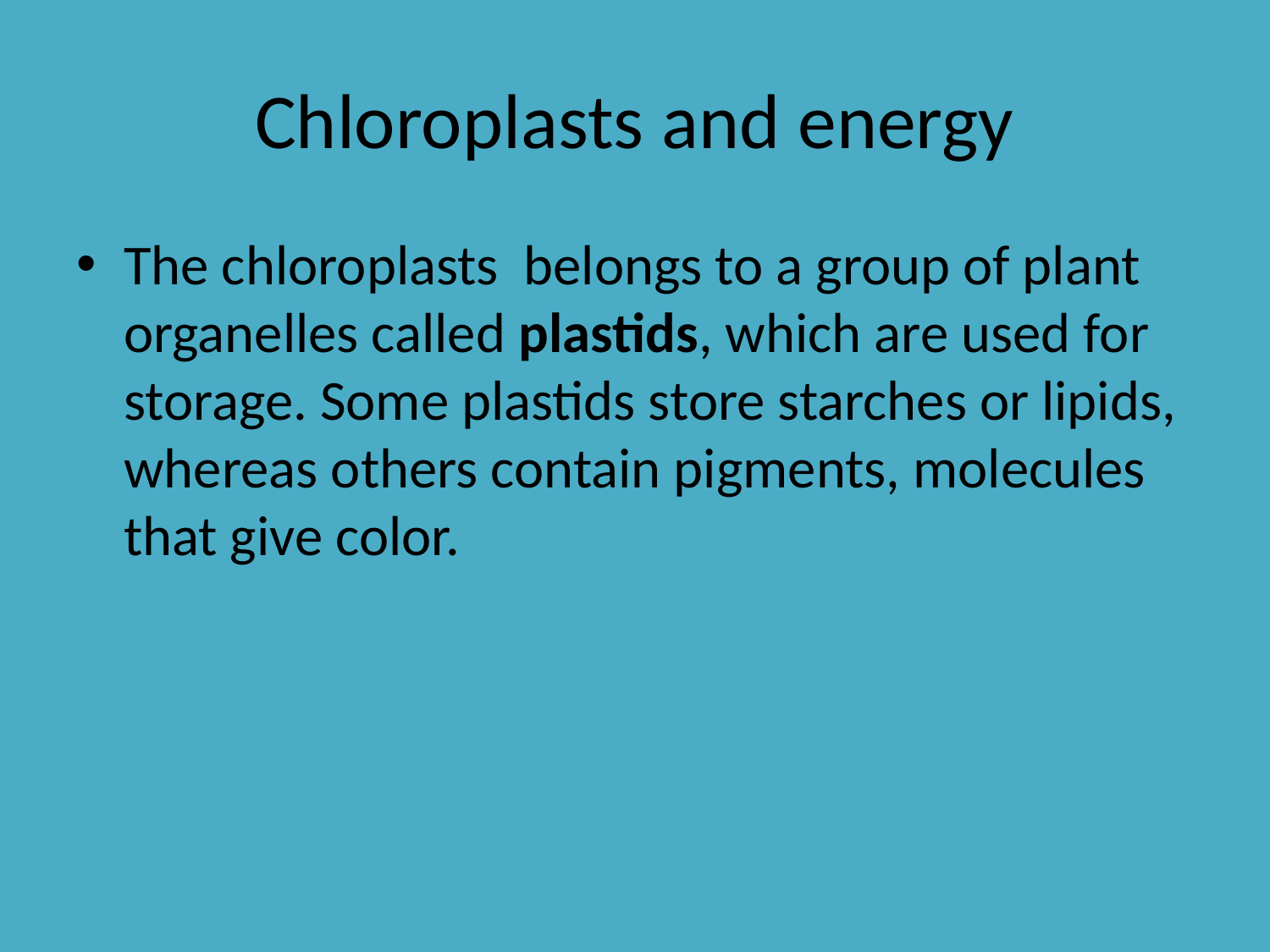

# Chloroplasts and energy
The chloroplasts  belongs to a group of plant organelles called plastids, which are used for storage. Some plastids store starches or lipids, whereas others contain pigments, molecules that give color.